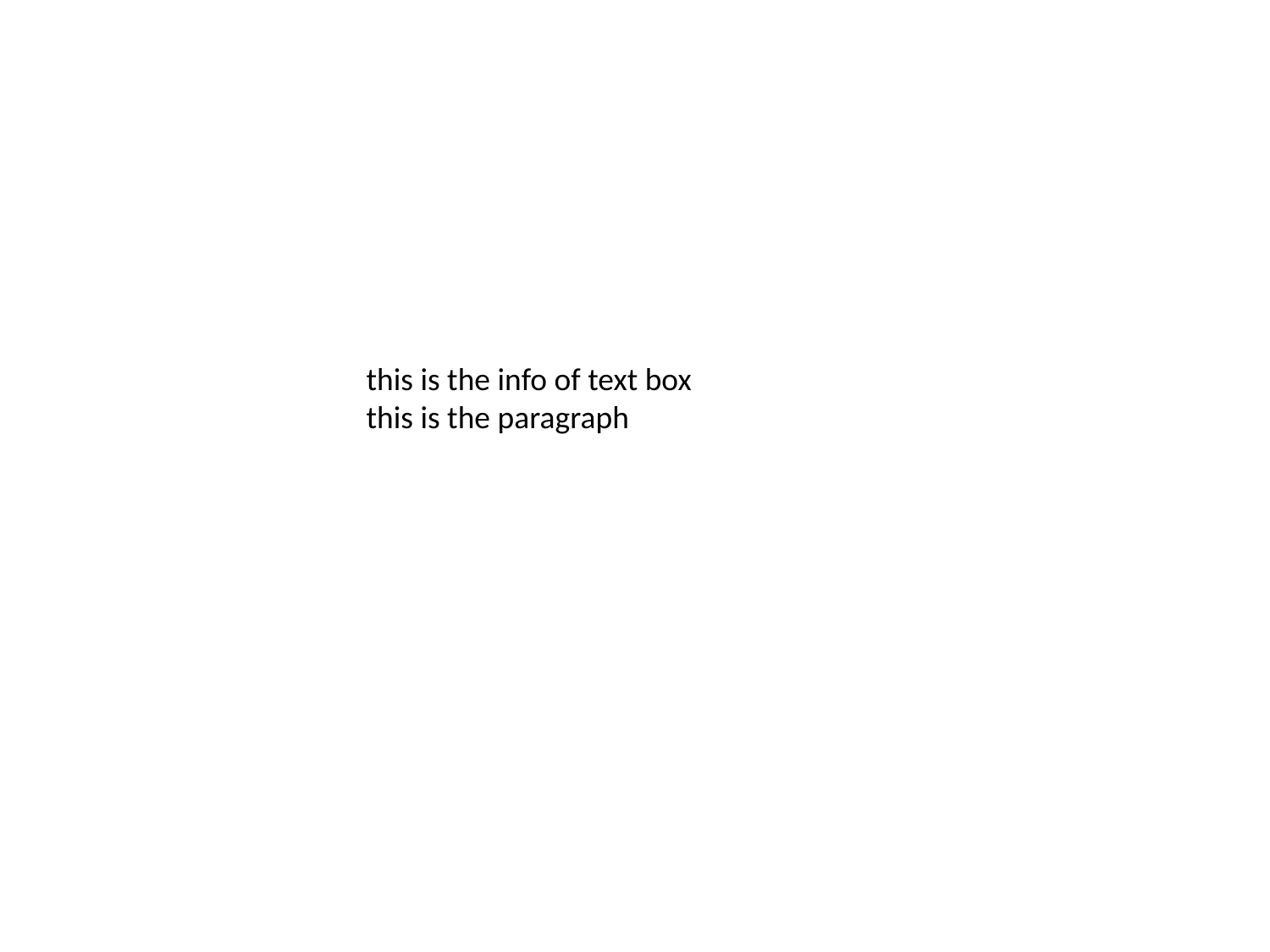

this is the info of text box
this is the paragraph